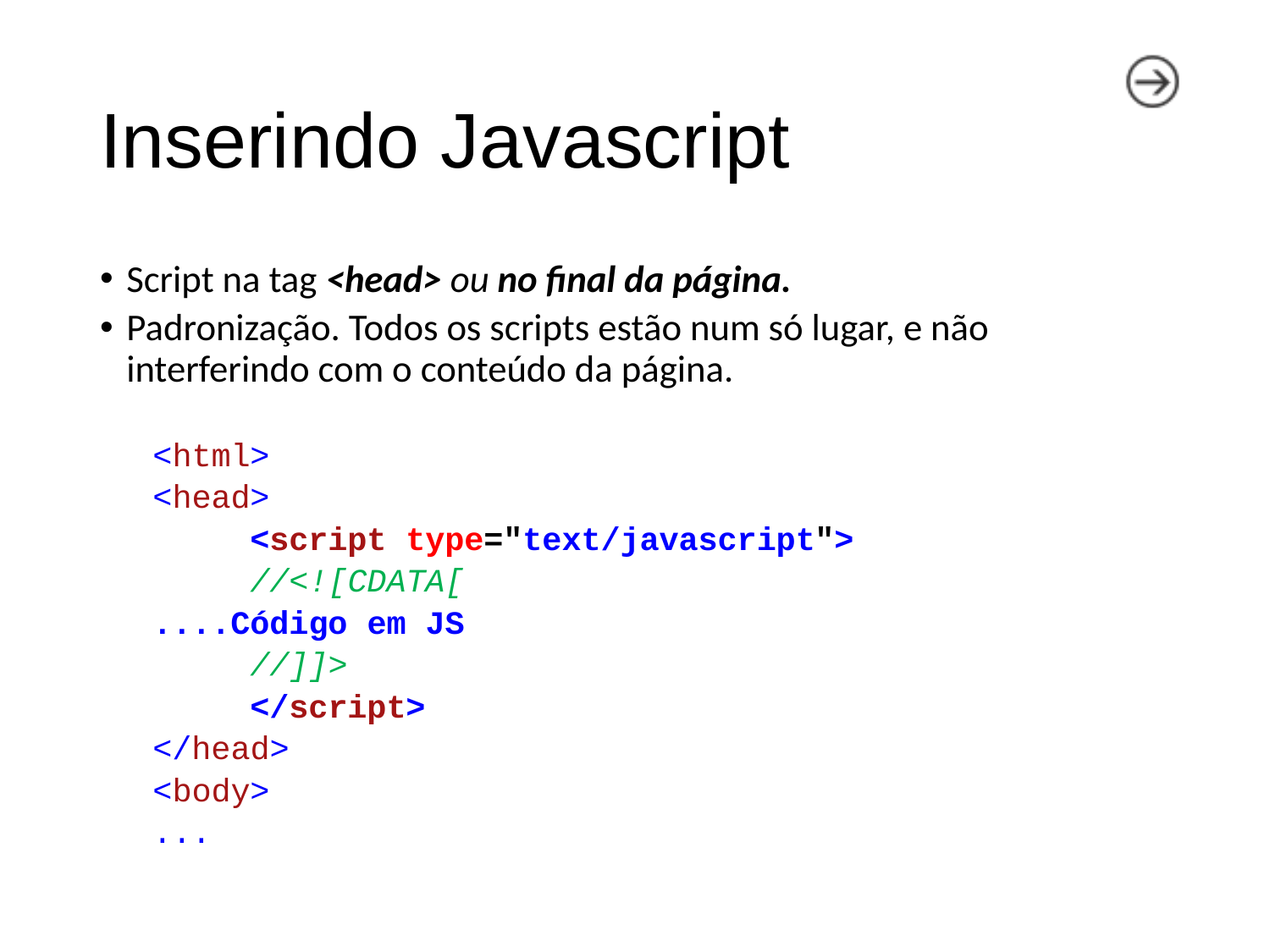

# Inserindo Javascript
Script na tag <head> ou no final da página.
Padronização. Todos os scripts estão num só lugar, e não interferindo com o conteúdo da página.

<html>
<head>
     <script type="text/javascript">
     //<![CDATA[
	....Código em JS
     //]]>
     </script>
</head>
<body>
...